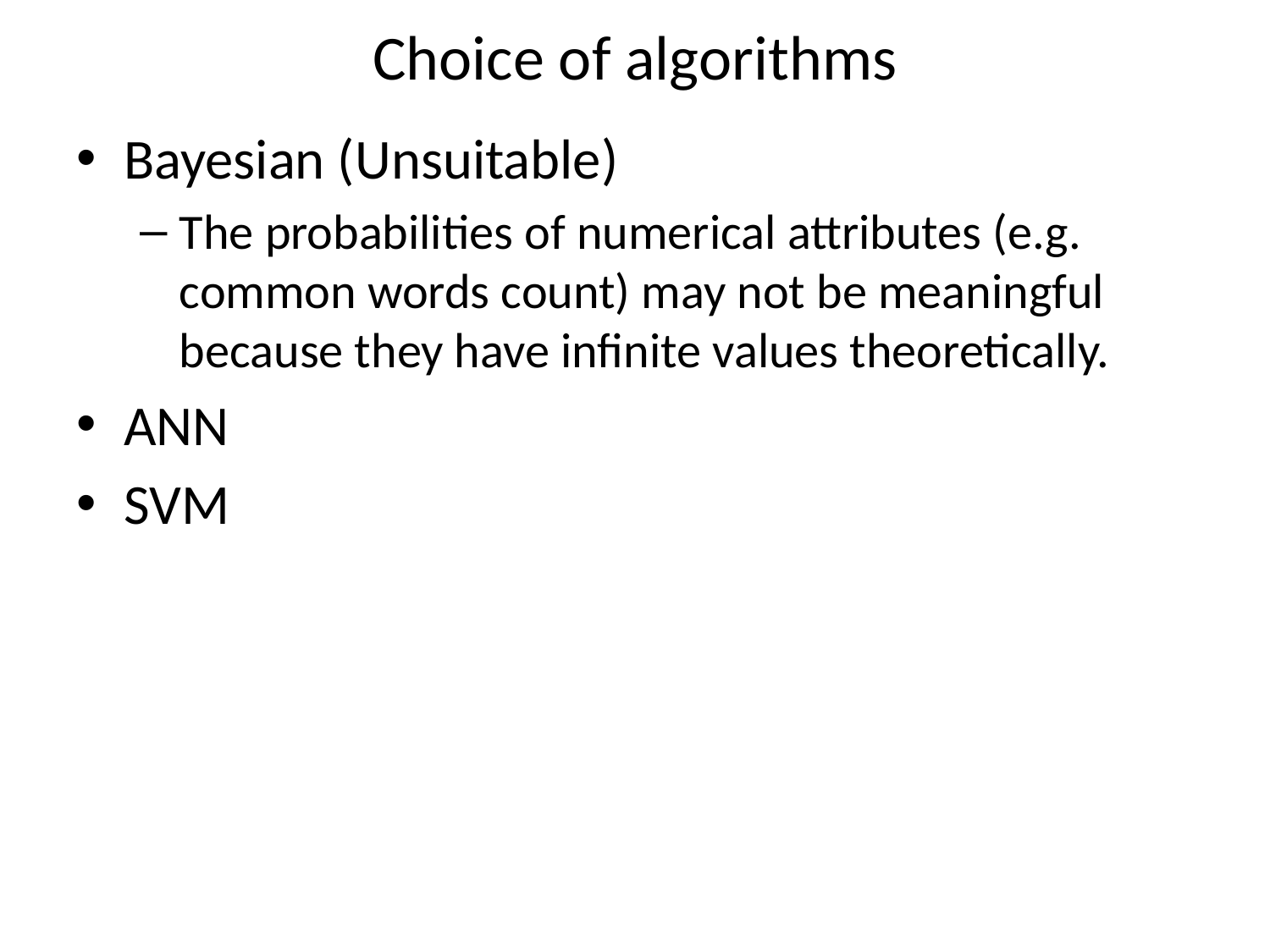

# Choice of algorithms
Bayesian (Unsuitable)
The probabilities of numerical attributes (e.g. common words count) may not be meaningful because they have infinite values theoretically.
ANN
SVM